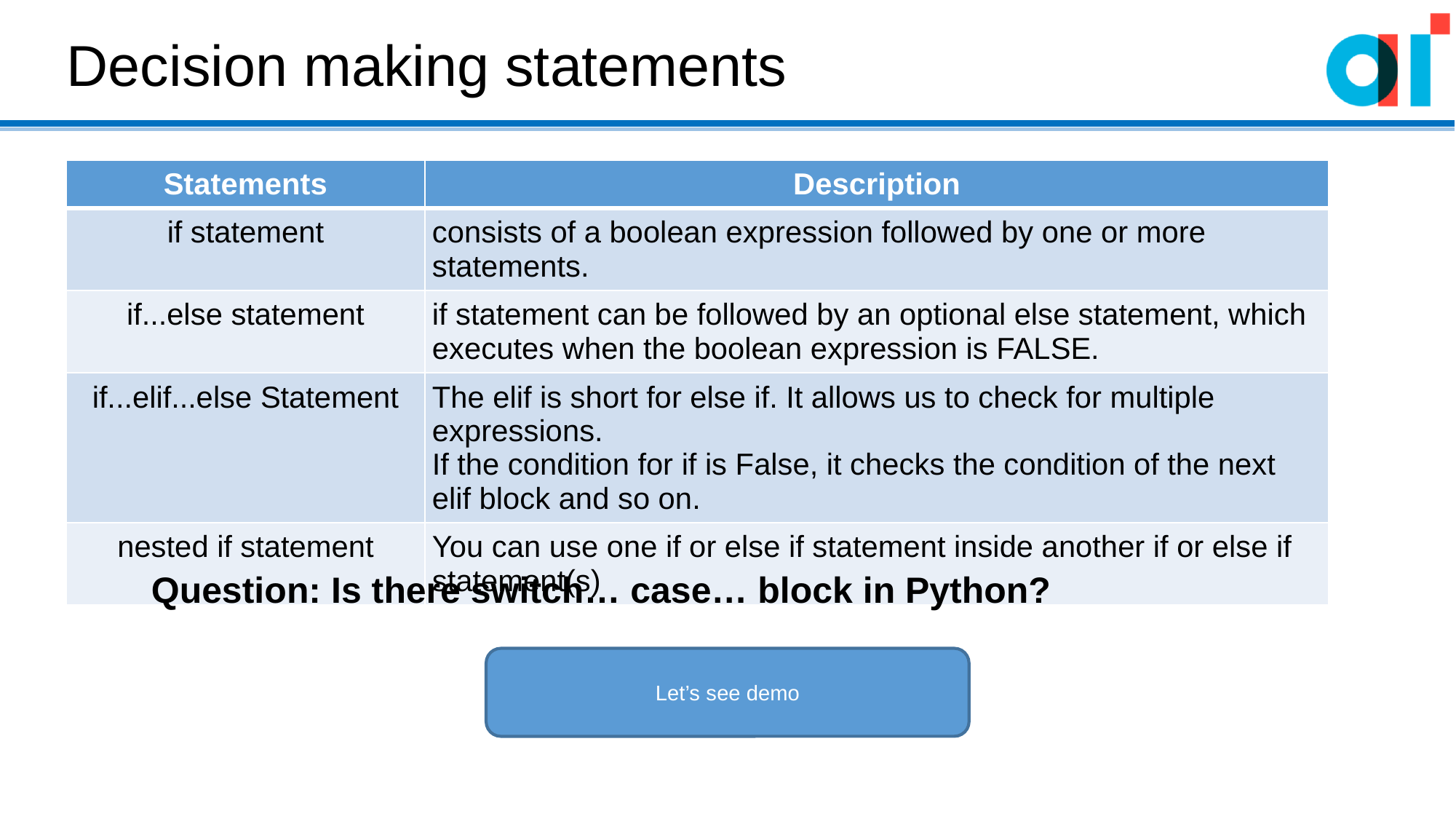

Decision making statements
| Statements | Description |
| --- | --- |
| if statement | consists of a boolean expression followed by one or more statements. |
| if...else statement | if statement can be followed by an optional else statement, which executes when the boolean expression is FALSE. |
| if...elif...else Statement | The elif is short for else if. It allows us to check for multiple expressions. If the condition for if is False, it checks the condition of the next elif block and so on. |
| nested if statement | You can use one if or else if statement inside another if or else if statement(s) |
Question: Is there switch… case… block in Python?
Let’s see demo